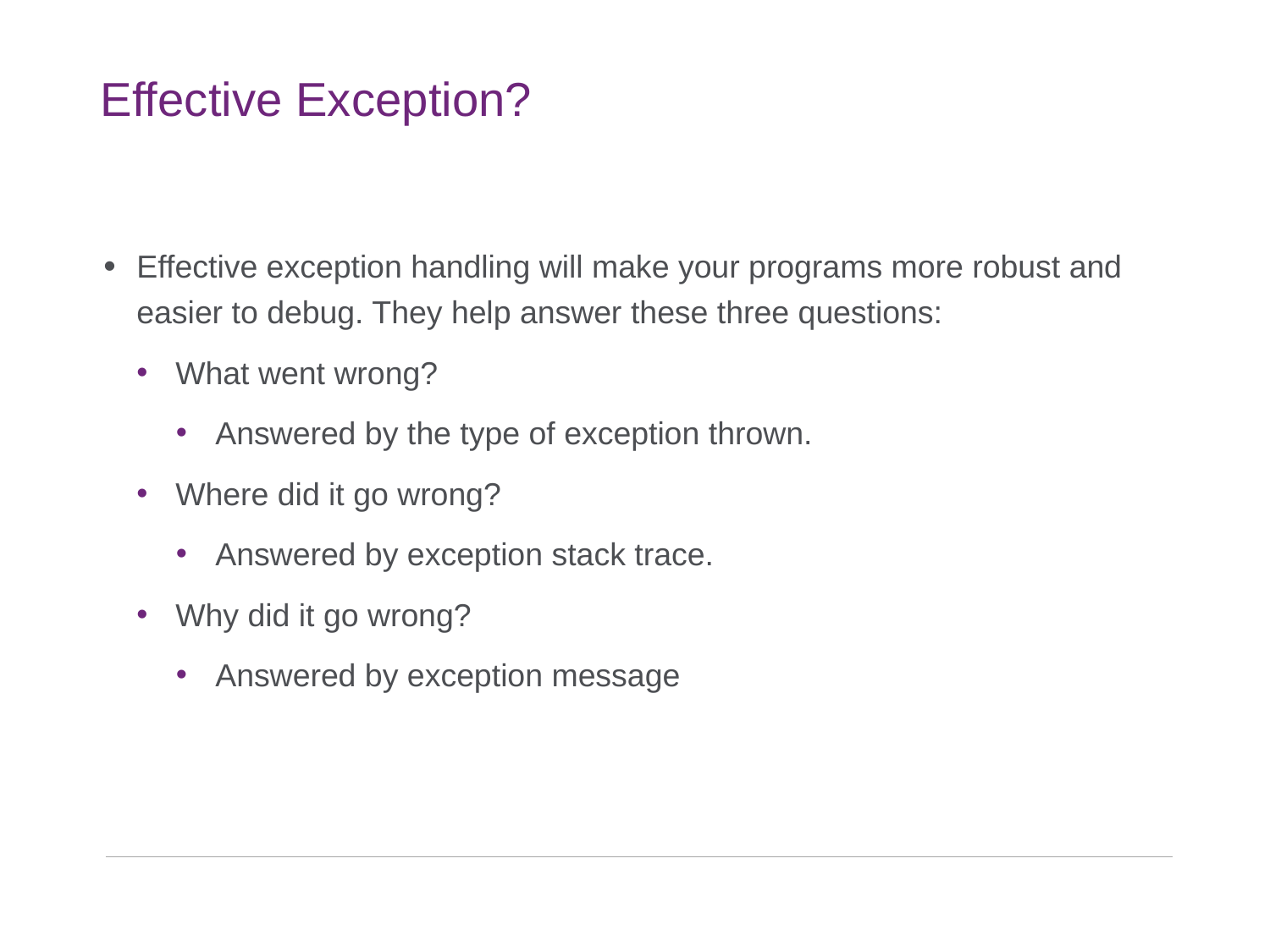

# Effective Exception?

Effective exception handling will make your programs more robust and easier to debug. They help answer these three questions:
What went wrong?
Answered by the type of exception thrown.
Where did it go wrong?
Answered by exception stack trace.
Why did it go wrong?
Answered by exception message